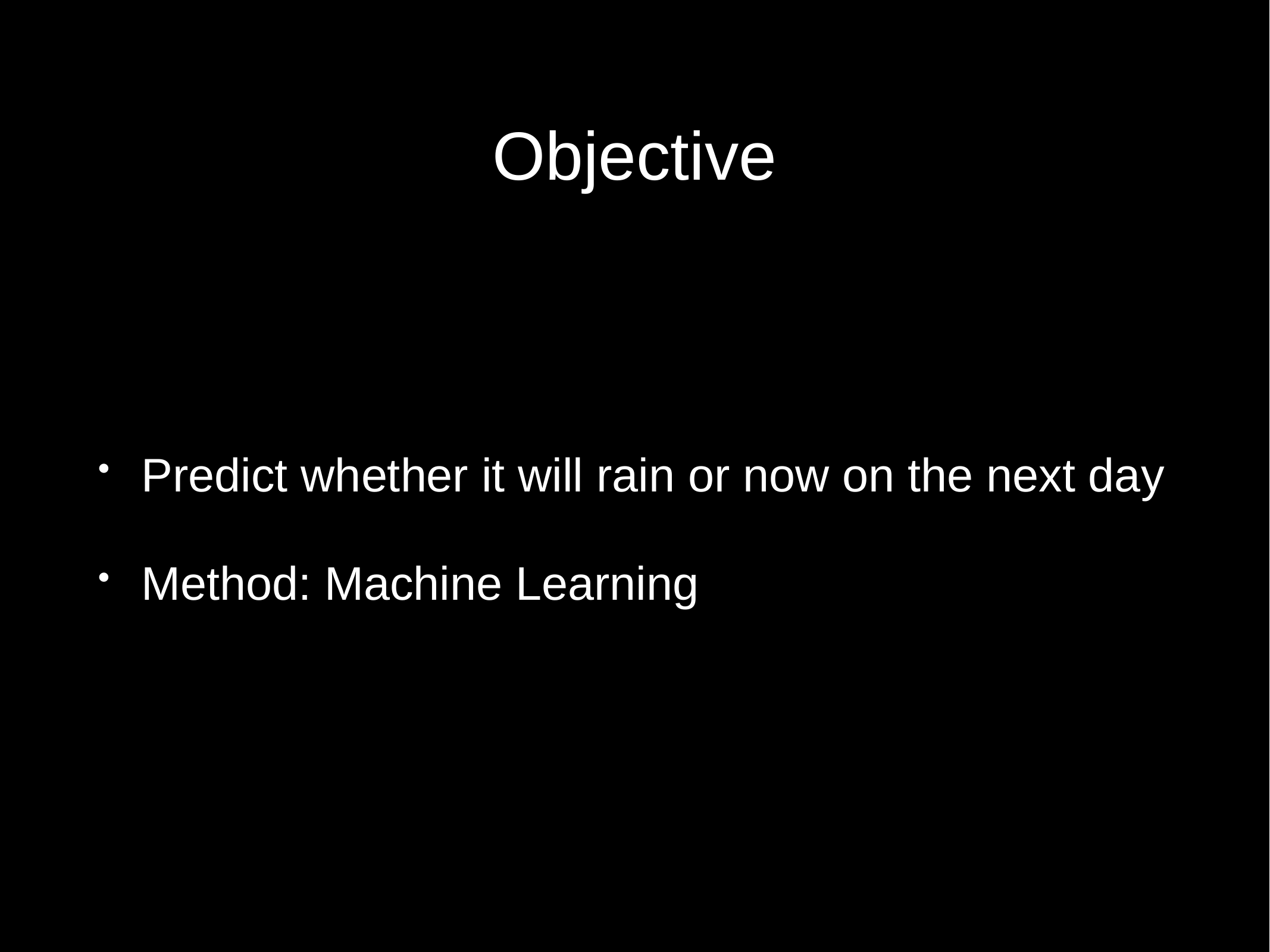

# Objective
Predict whether it will rain or now on the next day
Method: Machine Learning